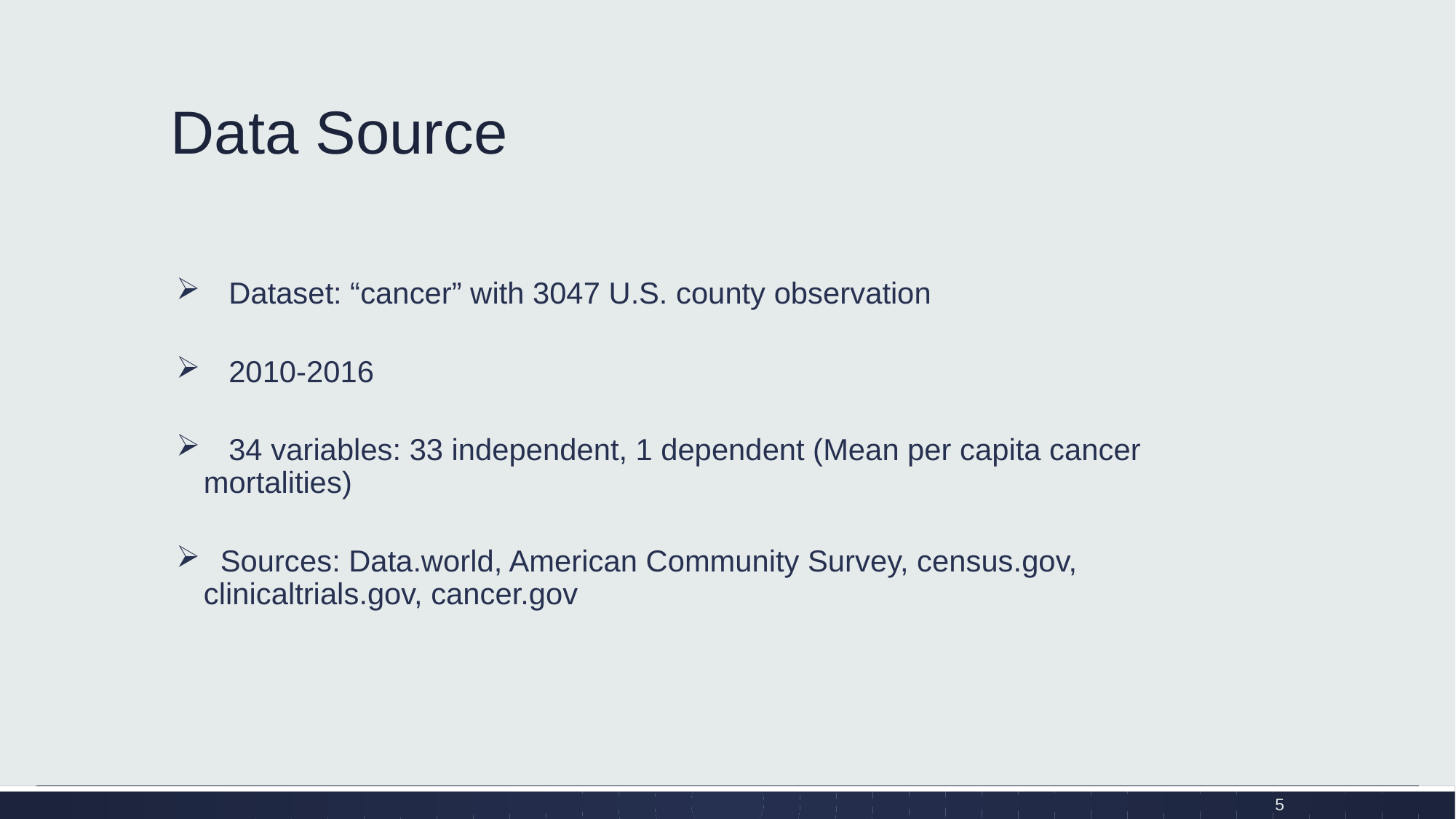

# Data Source
   Dataset: “cancer” with 3047 U.S. county observation
   2010-2016
   34 variables: 33 independent, 1 dependent (Mean per capita cancer mortalities)
  Sources: Data.world, American Community Survey, census.gov, clinicaltrials.gov, cancer.gov
5